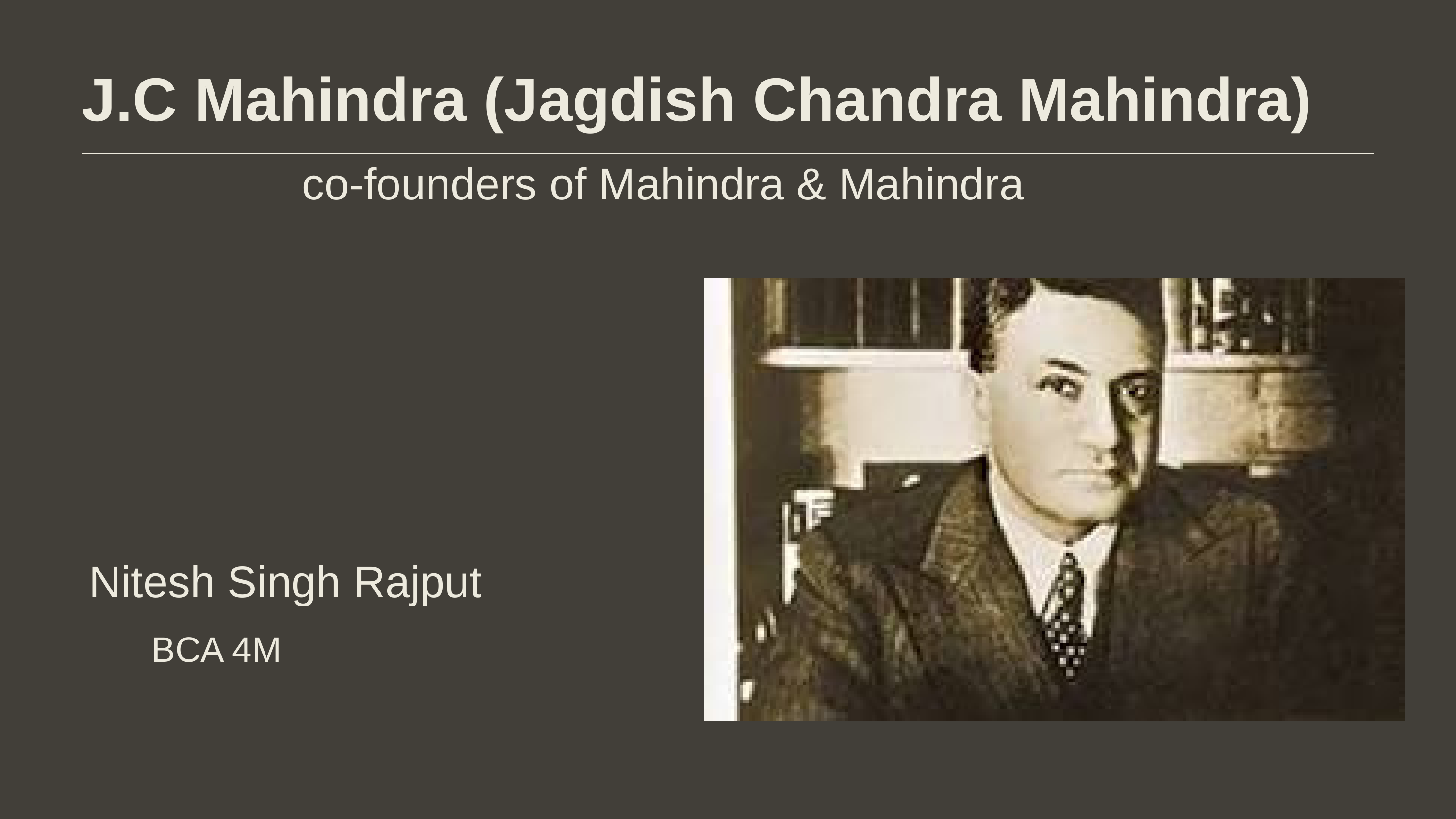

J.C Mahindra (Jagdish Chandra Mahindra)
co-founders of Mahindra & Mahindra

Nitesh Singh Rajput
BCA 4M